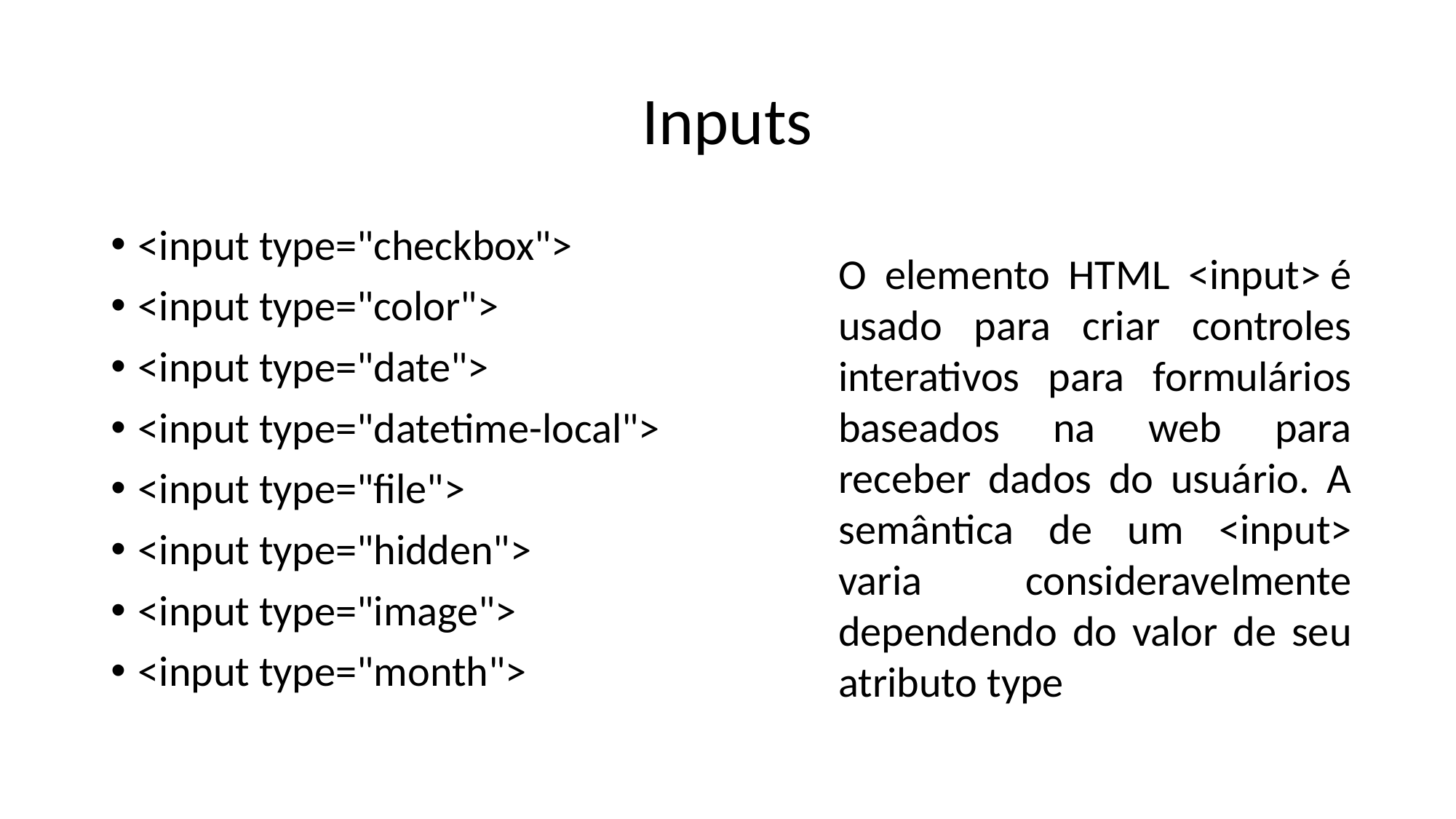

# Inputs
<input type="checkbox">
<input type="color">
<input type="date">
<input type="datetime-local">
<input type="file">
<input type="hidden">
<input type="image">
<input type="month">

O elemento HTML <input> é usado para criar controles interativos para formulários baseados na web para receber dados do usuário. A semântica de um <input> varia consideravelmente dependendo do valor de seu atributo type